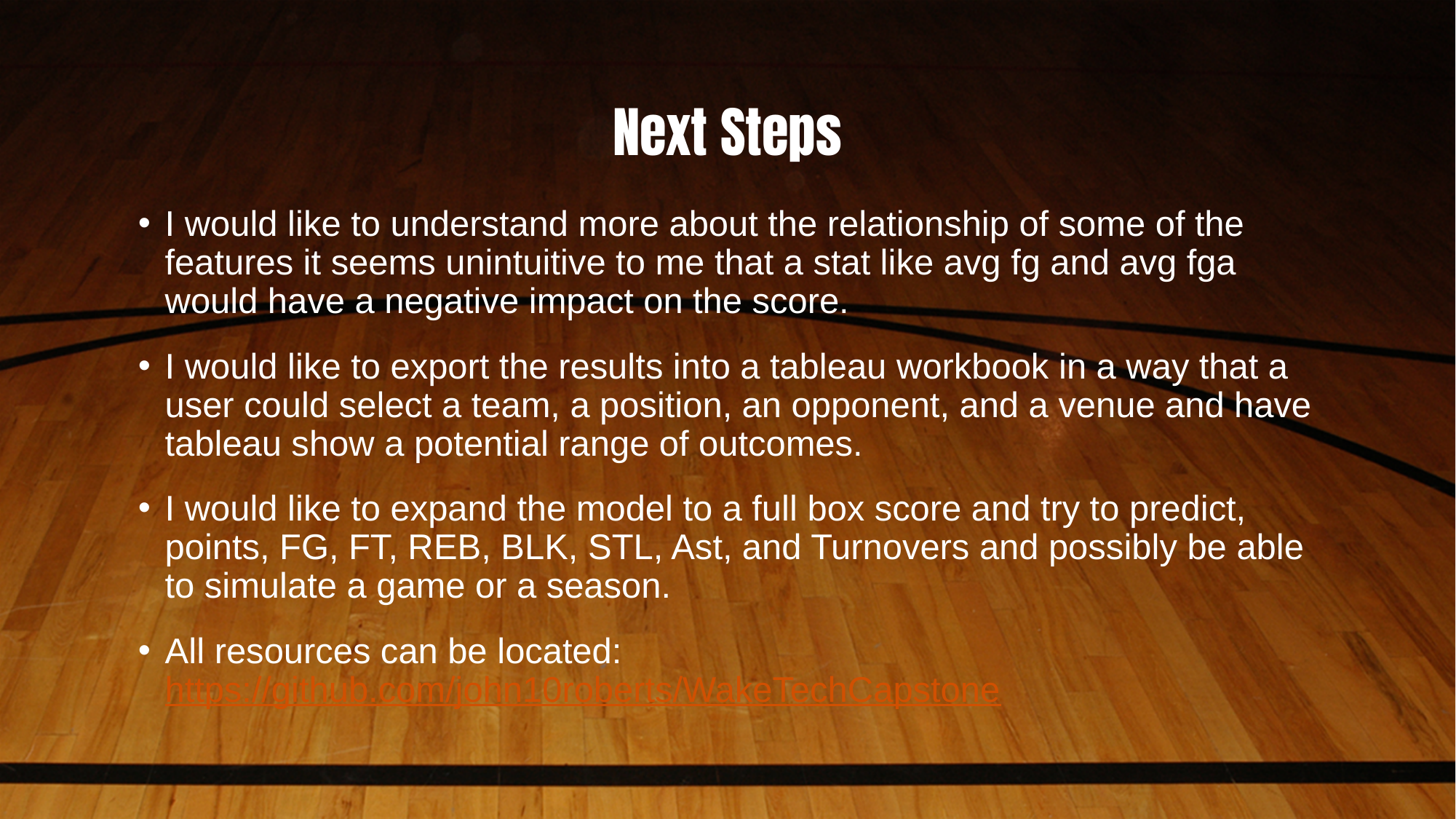

# Next Steps
I would like to understand more about the relationship of some of the features it seems unintuitive to me that a stat like avg fg and avg fga would have a negative impact on the score.
I would like to export the results into a tableau workbook in a way that a user could select a team, a position, an opponent, and a venue and have tableau show a potential range of outcomes.
I would like to expand the model to a full box score and try to predict, points, FG, FT, REB, BLK, STL, Ast, and Turnovers and possibly be able to simulate a game or a season.
All resources can be located: https://github.com/john10roberts/WakeTechCapstone